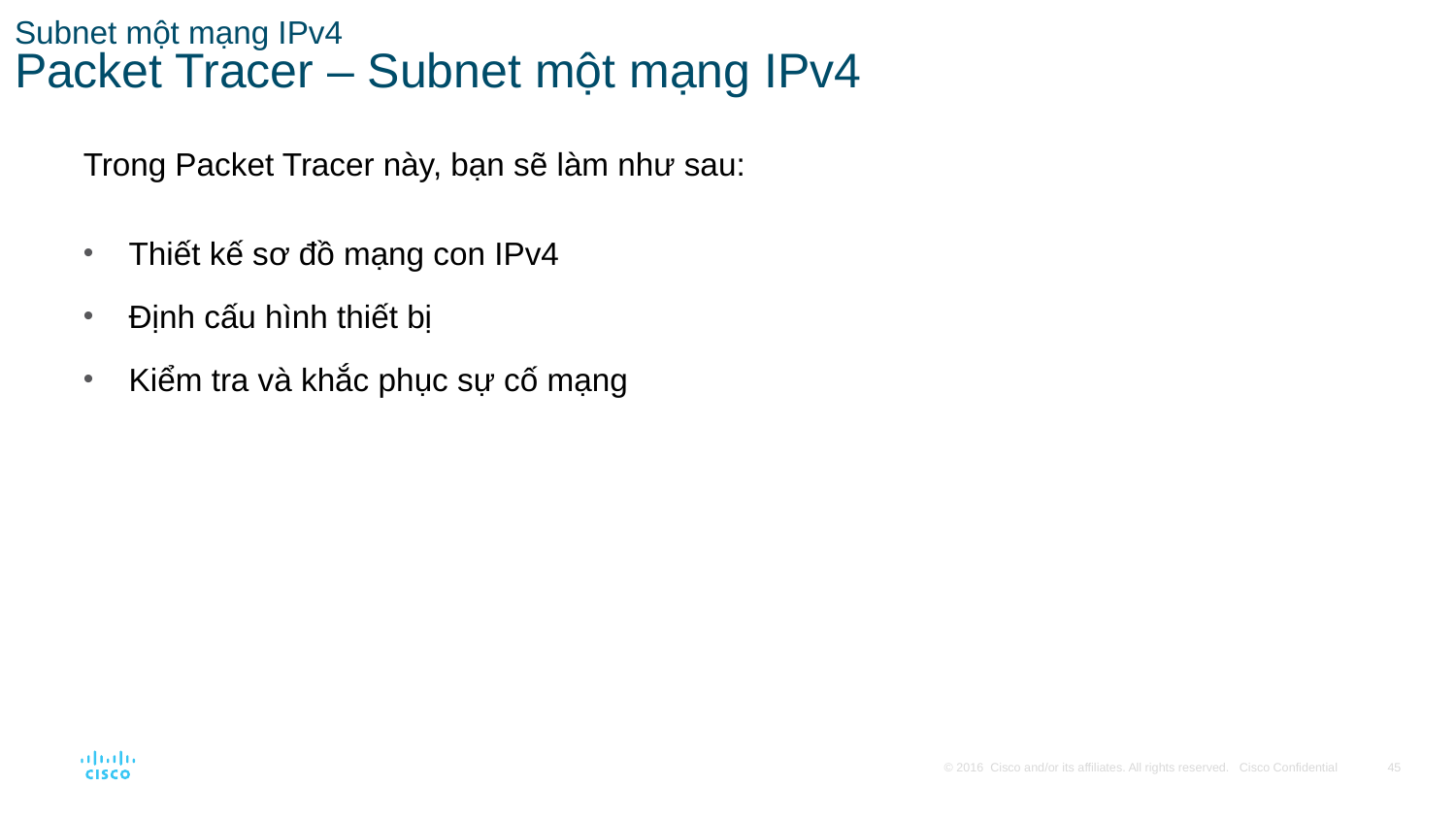

# Subnet một mạng IPv4 Packet Tracer – Subnet một mạng IPv4
Trong Packet Tracer này, bạn sẽ làm như sau:

Thiết kế sơ đồ mạng con IPv4
Định cấu hình thiết bị
Kiểm tra và khắc phục sự cố mạng